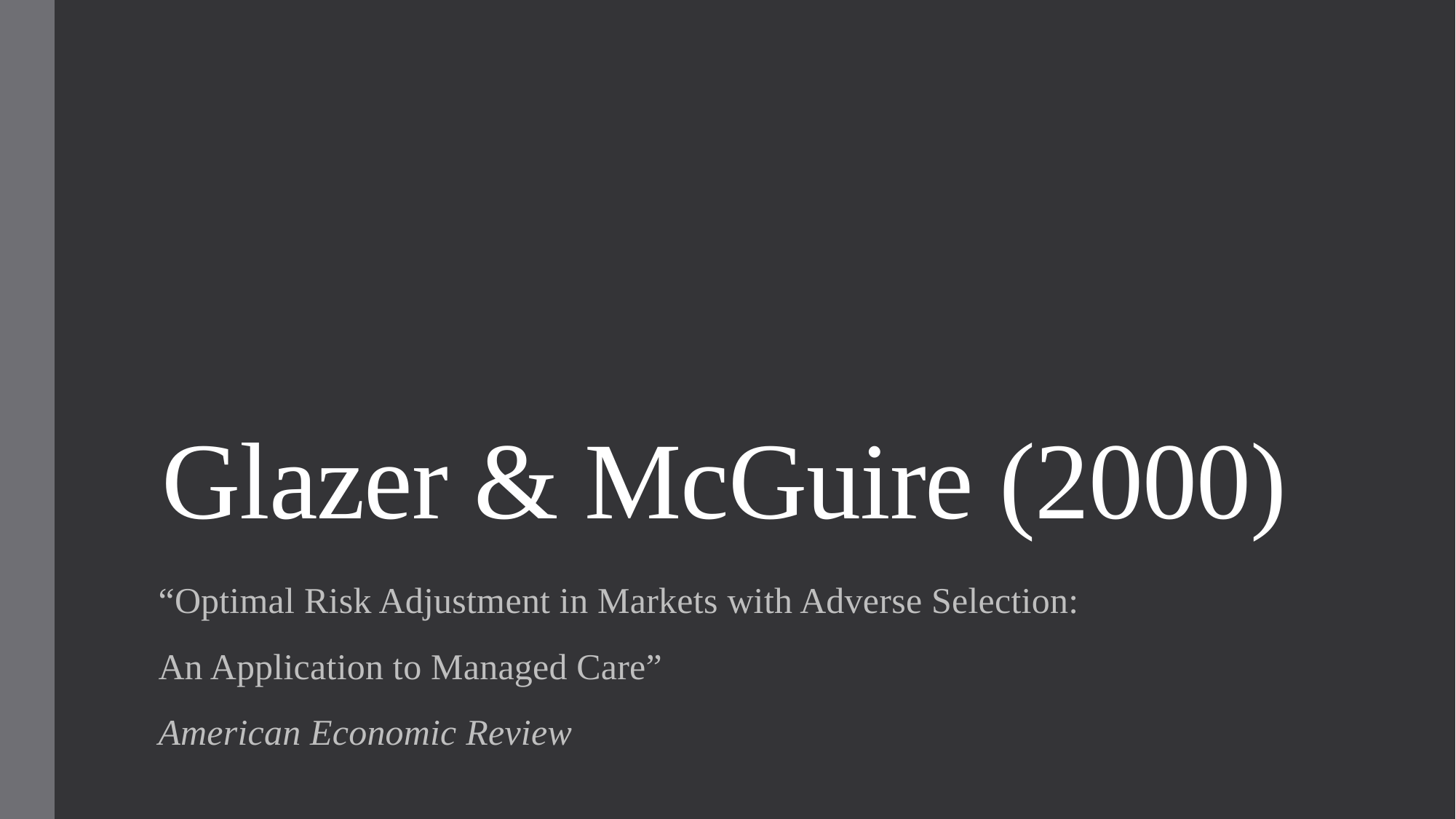

# Glazer & McGuire (2000)
“Optimal Risk Adjustment in Markets with Adverse Selection:
An Application to Managed Care”
American Economic Review